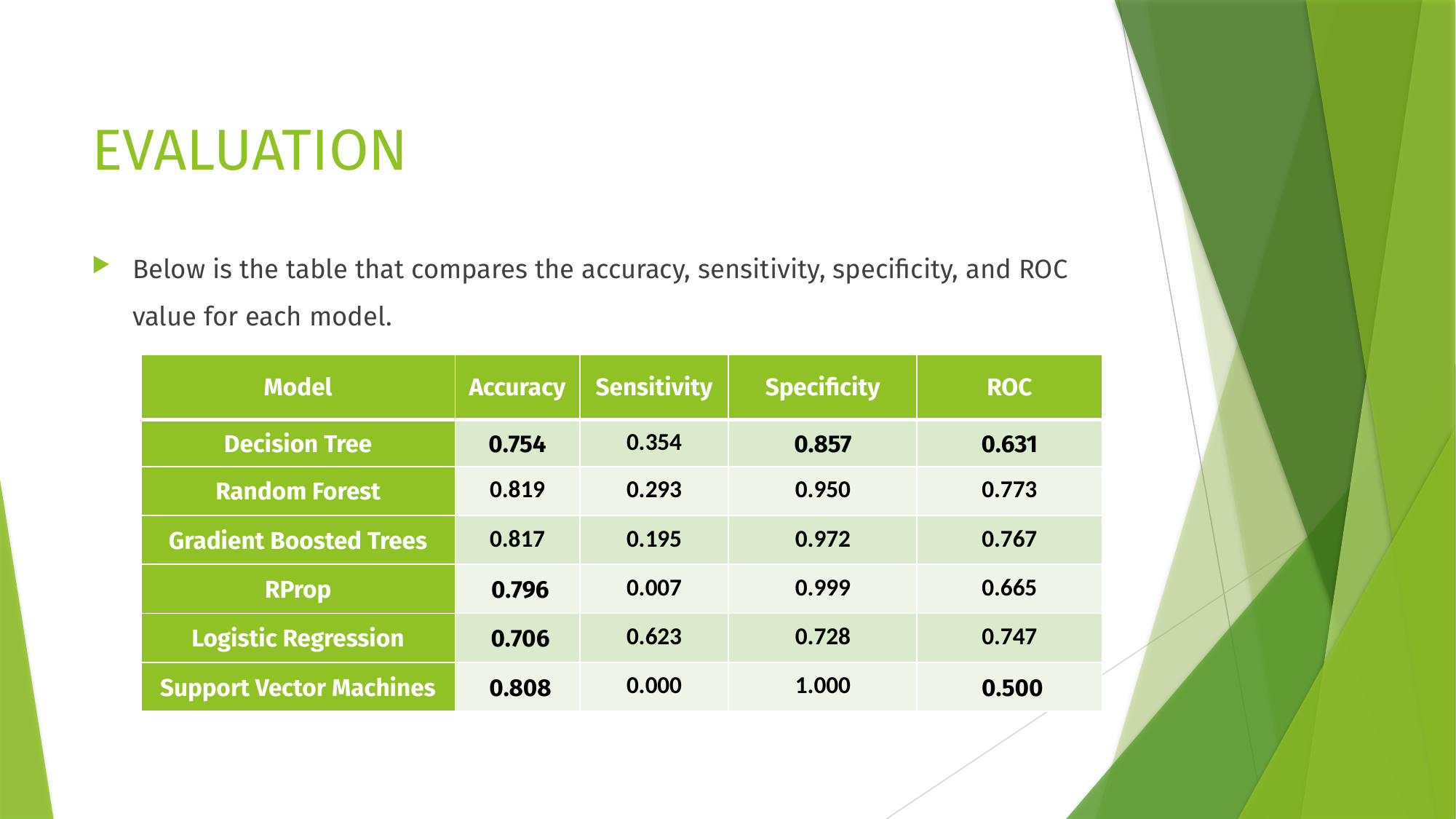

# EVALUATION
Below is the table that compares the accuracy, sensitivity, specificity, and ROC value for each model.

| Model | Accuracy | Sensitivity | Specificity | ROC |
| --- | --- | --- | --- | --- |
| Decision Tree | 0.754 | 0.354 | 0.857 | 0.631 |
| Random Forest | 0.819 | 0.293 | 0.950 | 0.773 |
| Gradient Boosted Trees | 0.817 | 0.195 | 0.972 | 0.767 |
| RProp | 0.796 | 0.007 | 0.999 | 0.665 |
| Logistic Regression | 0.706 | 0.623 | 0.728 | 0.747 |
| Support Vector Machines | 0.808 | 0.000 | 1.000 | 0.500 |